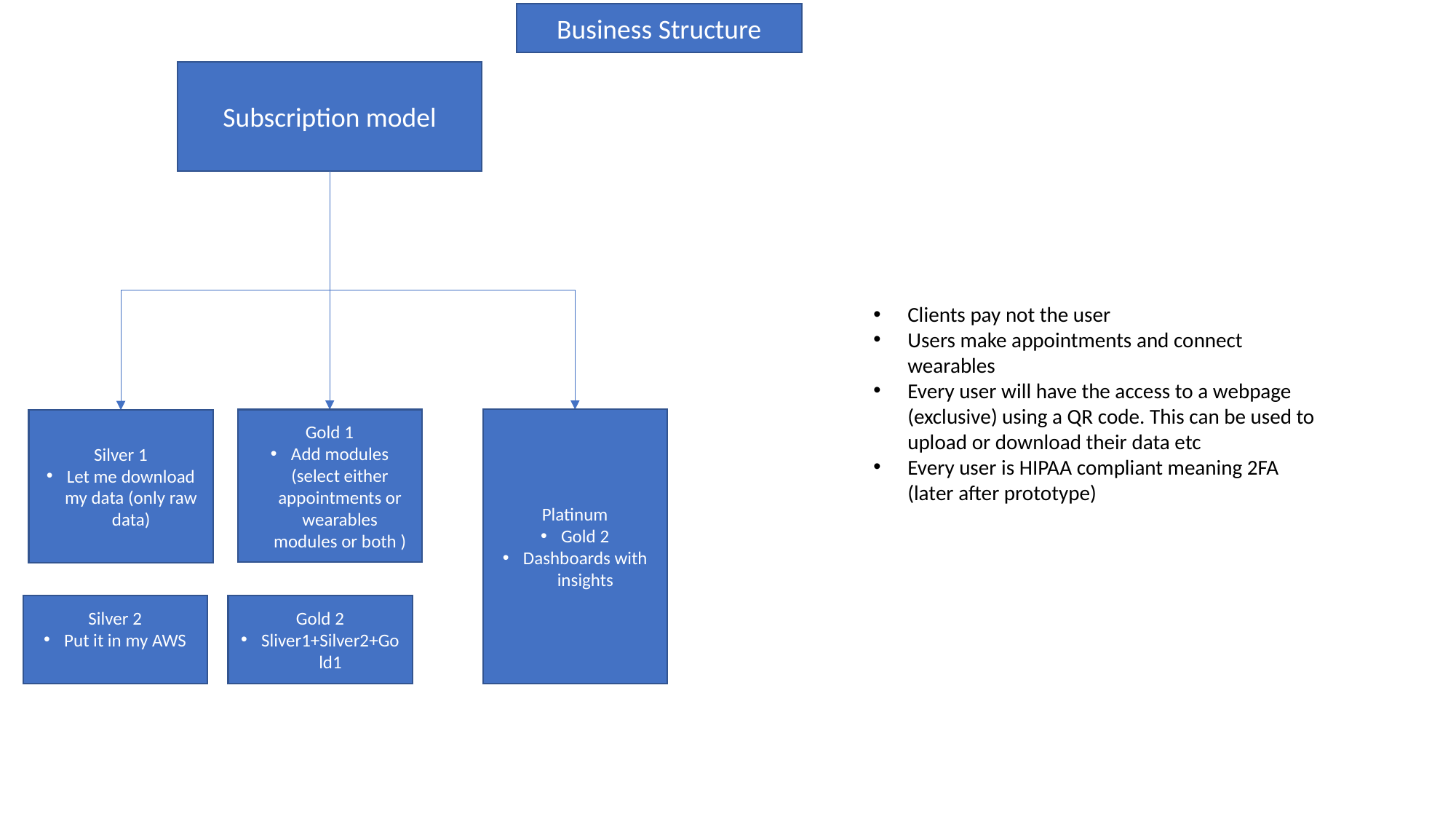

Business Structure
Subscription model
Clients pay not the user
Users make appointments and connect wearables
Every user will have the access to a webpage (exclusive) using a QR code. This can be used to upload or download their data etc
Every user is HIPAA compliant meaning 2FA (later after prototype)
Platinum
Gold 2
Dashboards with insights
Gold 1
Add modules (select either appointments or wearables modules or both )
Silver 1
Let me download my data (only raw data)
Silver 2
Put it in my AWS

Gold 2
Sliver1+Silver2+Gold1